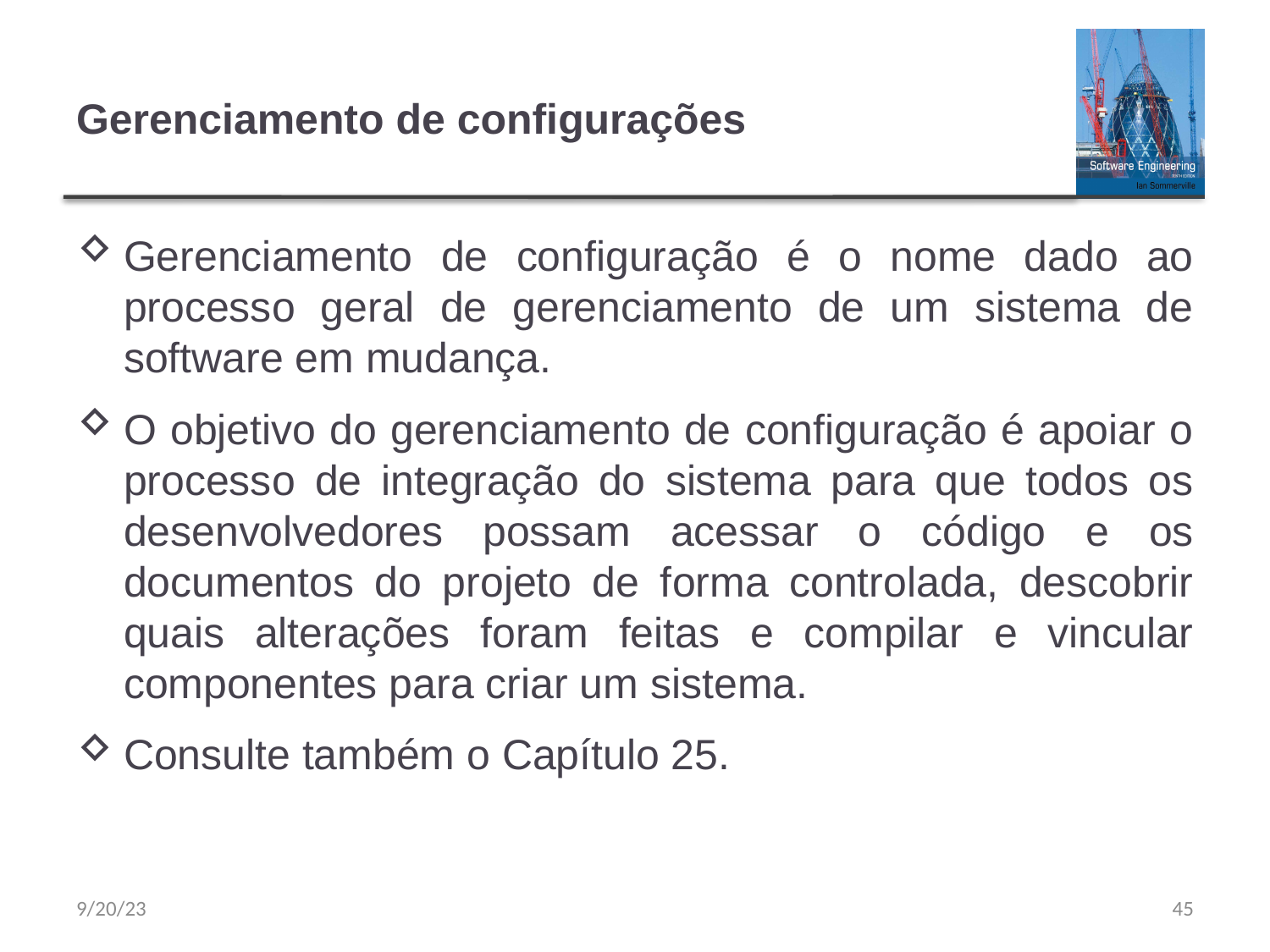

# Gerenciamento de configurações
Gerenciamento de configuração é o nome dado ao processo geral de gerenciamento de um sistema de software em mudança.
O objetivo do gerenciamento de configuração é apoiar o processo de integração do sistema para que todos os desenvolvedores possam acessar o código e os documentos do projeto de forma controlada, descobrir quais alterações foram feitas e compilar e vincular componentes para criar um sistema.
Consulte também o Capítulo 25.
9/20/23
45